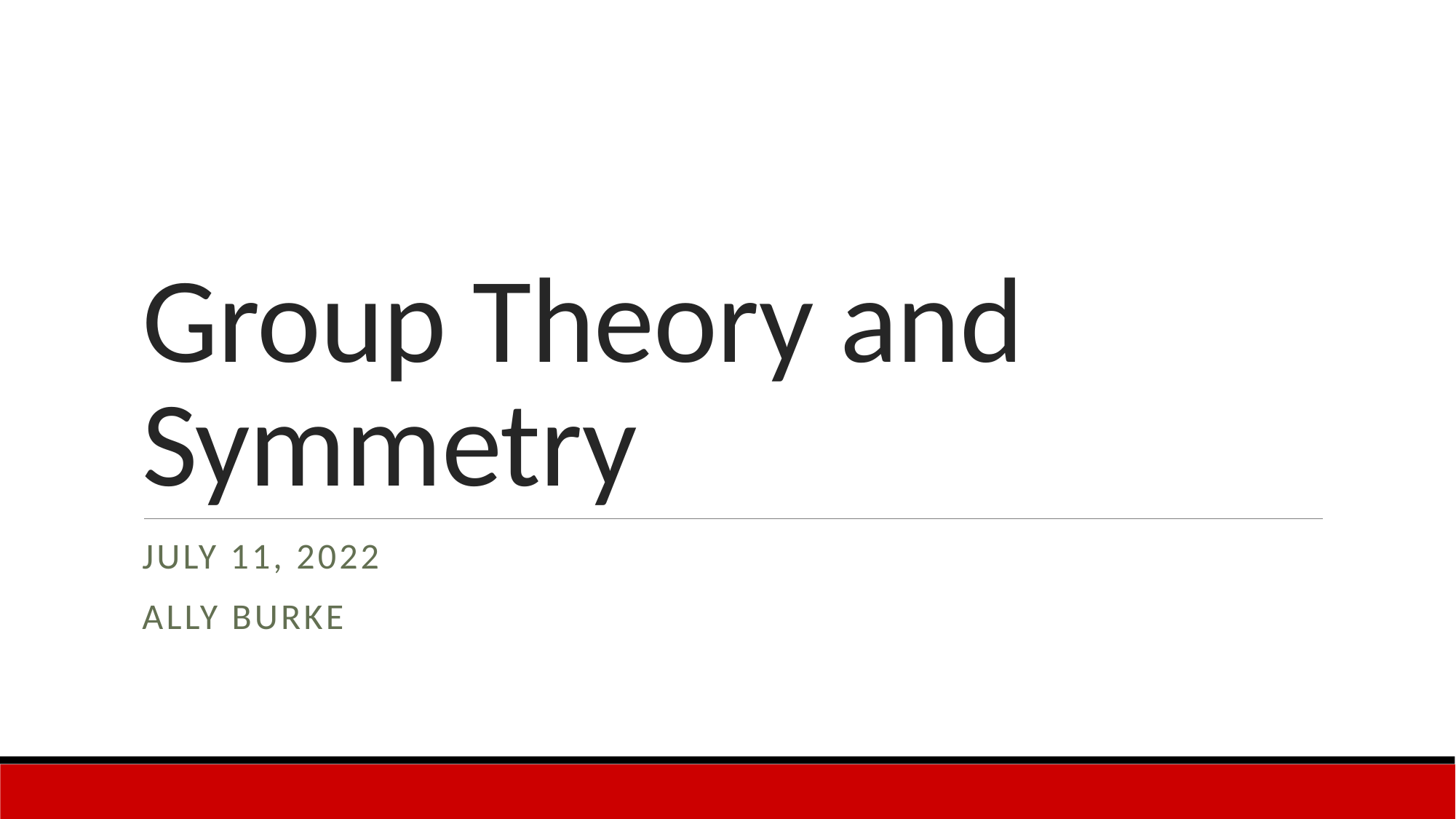

# Group Theory and Symmetry
July 11, 2022
Ally Burke